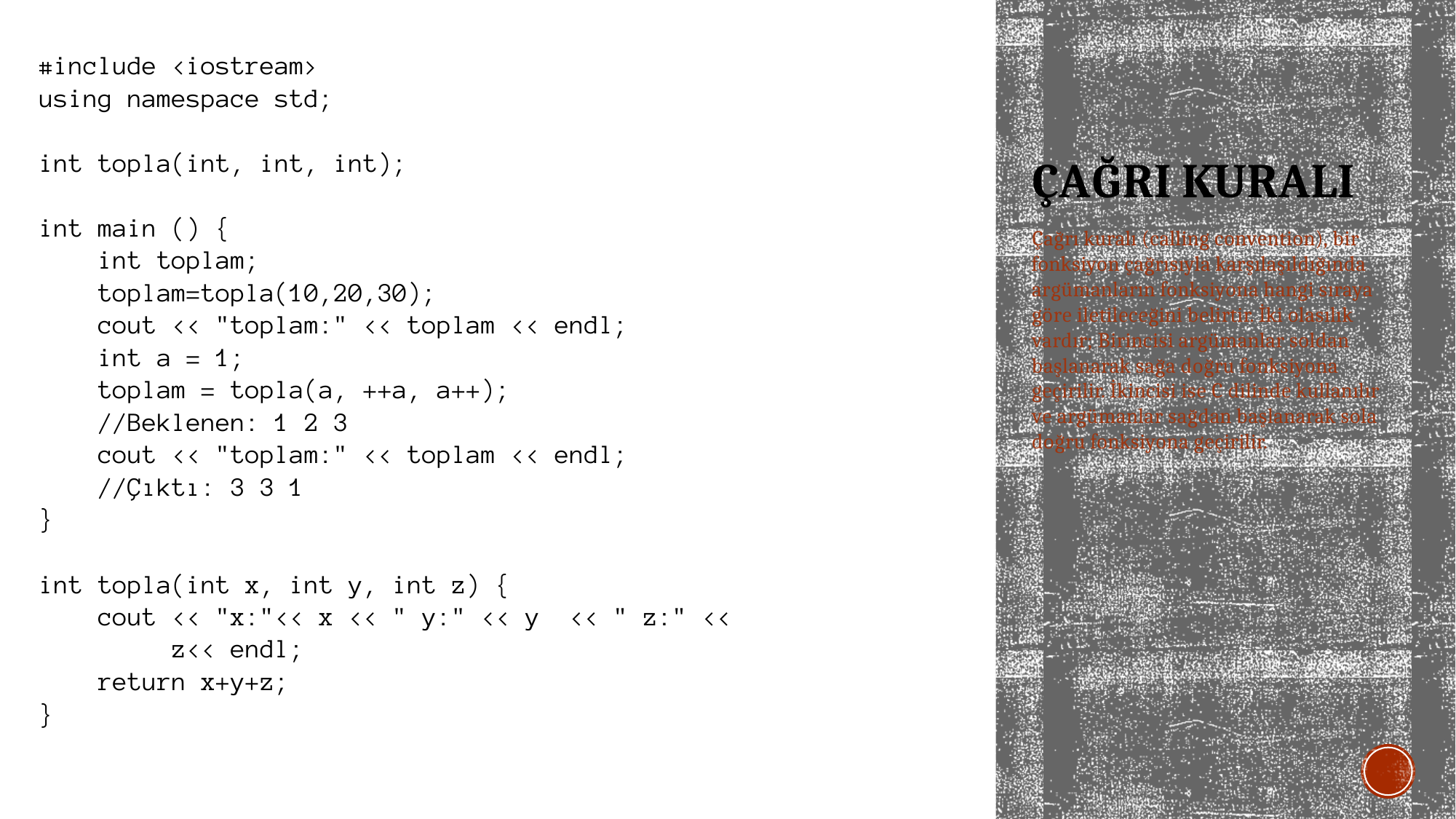

#include <iostream>
using namespace std;

int topla(int, int, int);

int main () {
    int toplam;
    toplam=topla(10,20,30);
    cout << "toplam:" << toplam << endl;
    int a = 1;
    toplam = topla(a, ++a, a++);
    //Beklenen: 1 2 3
    cout << "toplam:" << toplam << endl;
    //Çıktı: 3 3 1
}

int topla(int x, int y, int z) {
    cout << "x:"<< x << " y:" << y  << " z:" <<
         z<< endl;
    return x+y+z;
}

# Çağrı kuralı
Çağrı kuralı (calling convention), bir fonksiyon çağrısıyla karşılaşıldığında argümanların fonksiyona hangi sıraya göre iletileceğini belirtir. İki olasılık vardır; Birincisi argümanlar soldan başlanarak sağa doğru fonksiyona geçirilir. İkincisi ise C dilinde kullanılır ve argümanlar sağdan başlanarak sola doğru fonksiyona geçirilir.